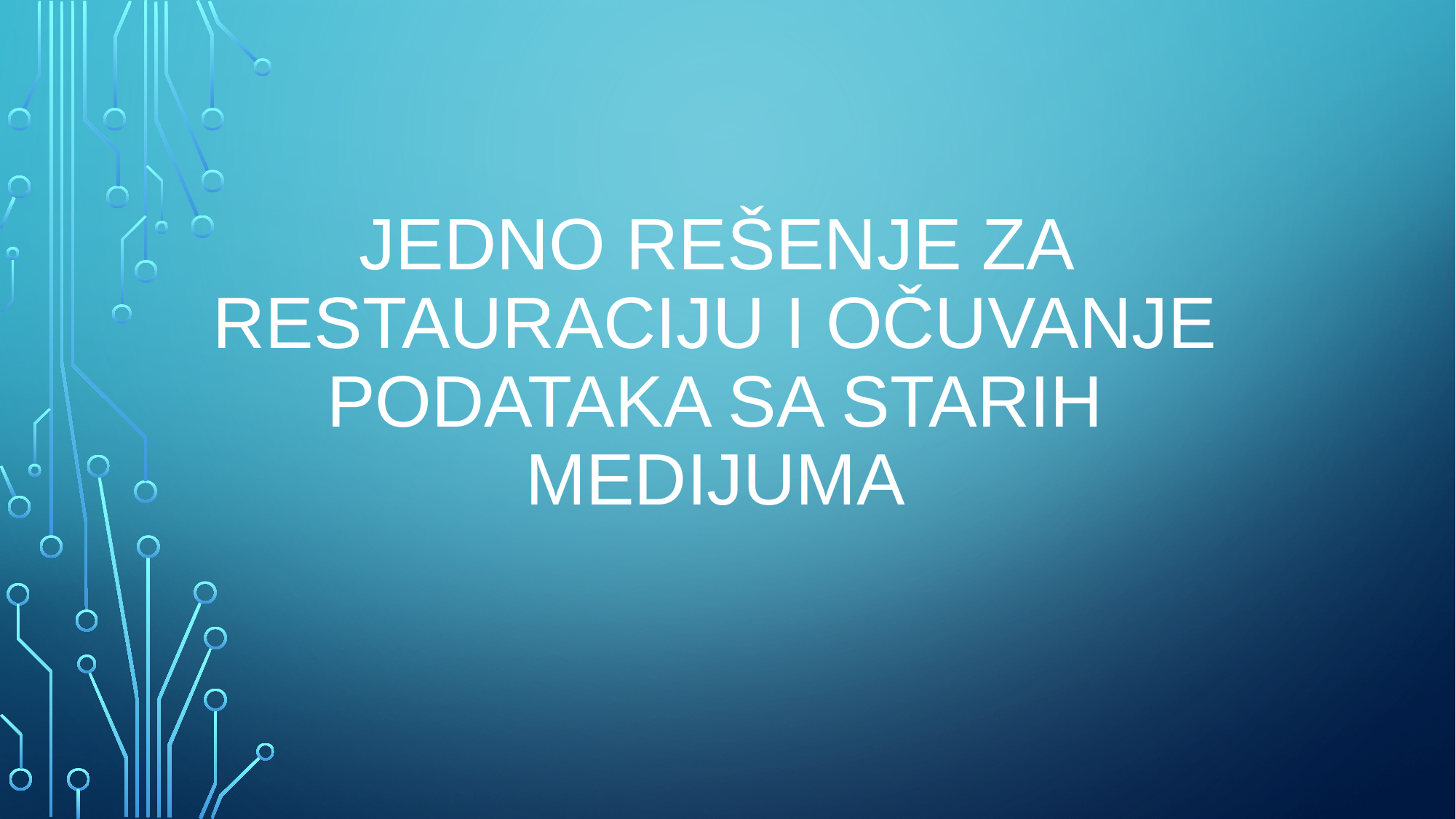

# Jedno rešenje za restauraciju i očuvanje podataka sa starih medijuma